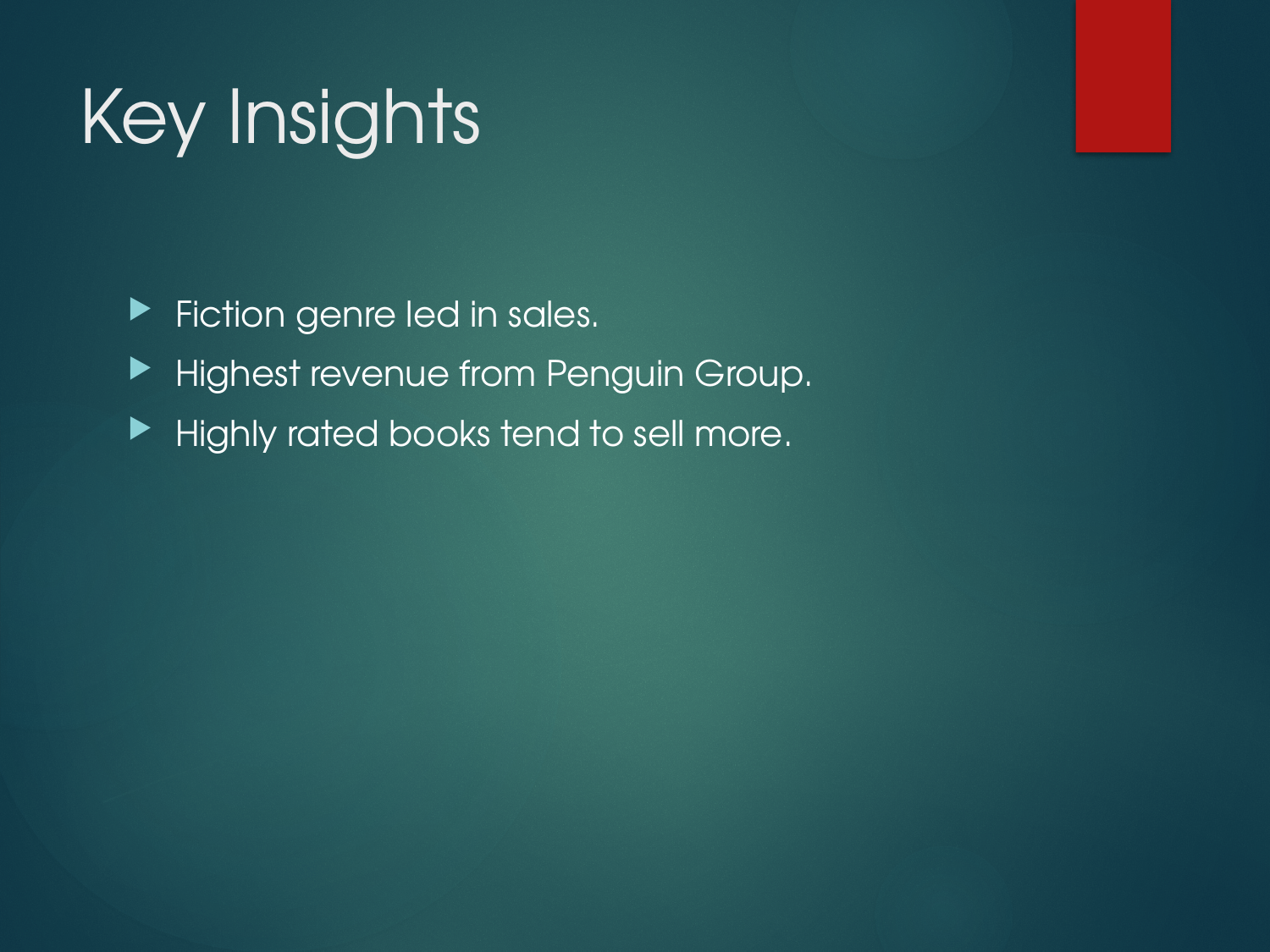

# Key Insights
Fiction genre led in sales.
Highest revenue from Penguin Group.
Highly rated books tend to sell more.